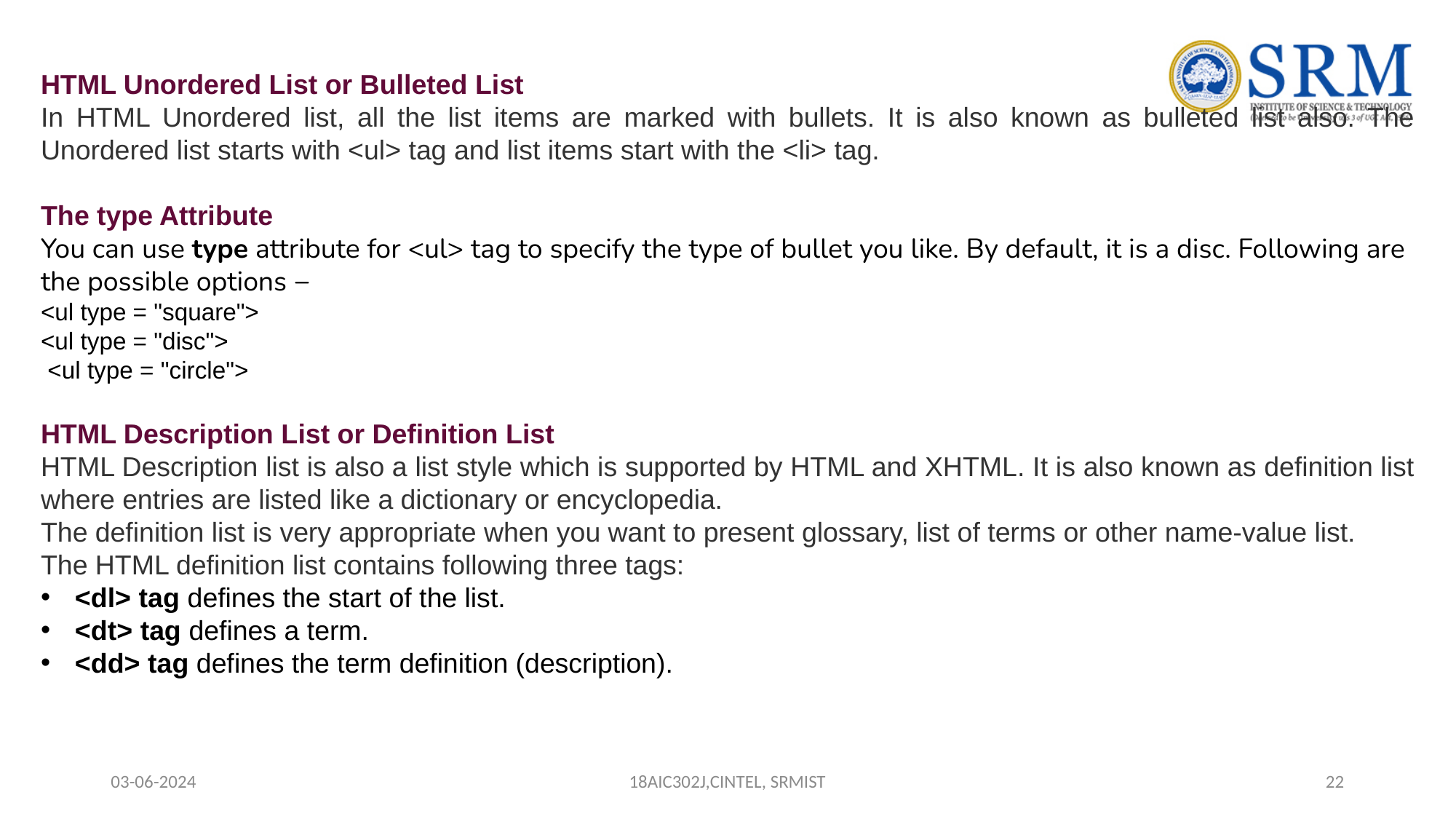

HTML Unordered List or Bulleted List
In HTML Unordered list, all the list items are marked with bullets. It is also known as bulleted list also. The Unordered list starts with <ul> tag and list items start with the <li> tag.

The type Attribute
You can use type attribute for <ul> tag to specify the type of bullet you like. By default, it is a disc. Following are the possible options −
<ul type = "square">
<ul type = "disc">
 <ul type = "circle">

HTML Description List or Definition List
HTML Description list is also a list style which is supported by HTML and XHTML. It is also known as definition list where entries are listed like a dictionary or encyclopedia.
The definition list is very appropriate when you want to present glossary, list of terms or other name-value list.
The HTML definition list contains following three tags:
<dl> tag defines the start of the list.
<dt> tag defines a term.
<dd> tag defines the term definition (description).
03-06-2024
18AIC302J,CINTEL, SRMIST
22